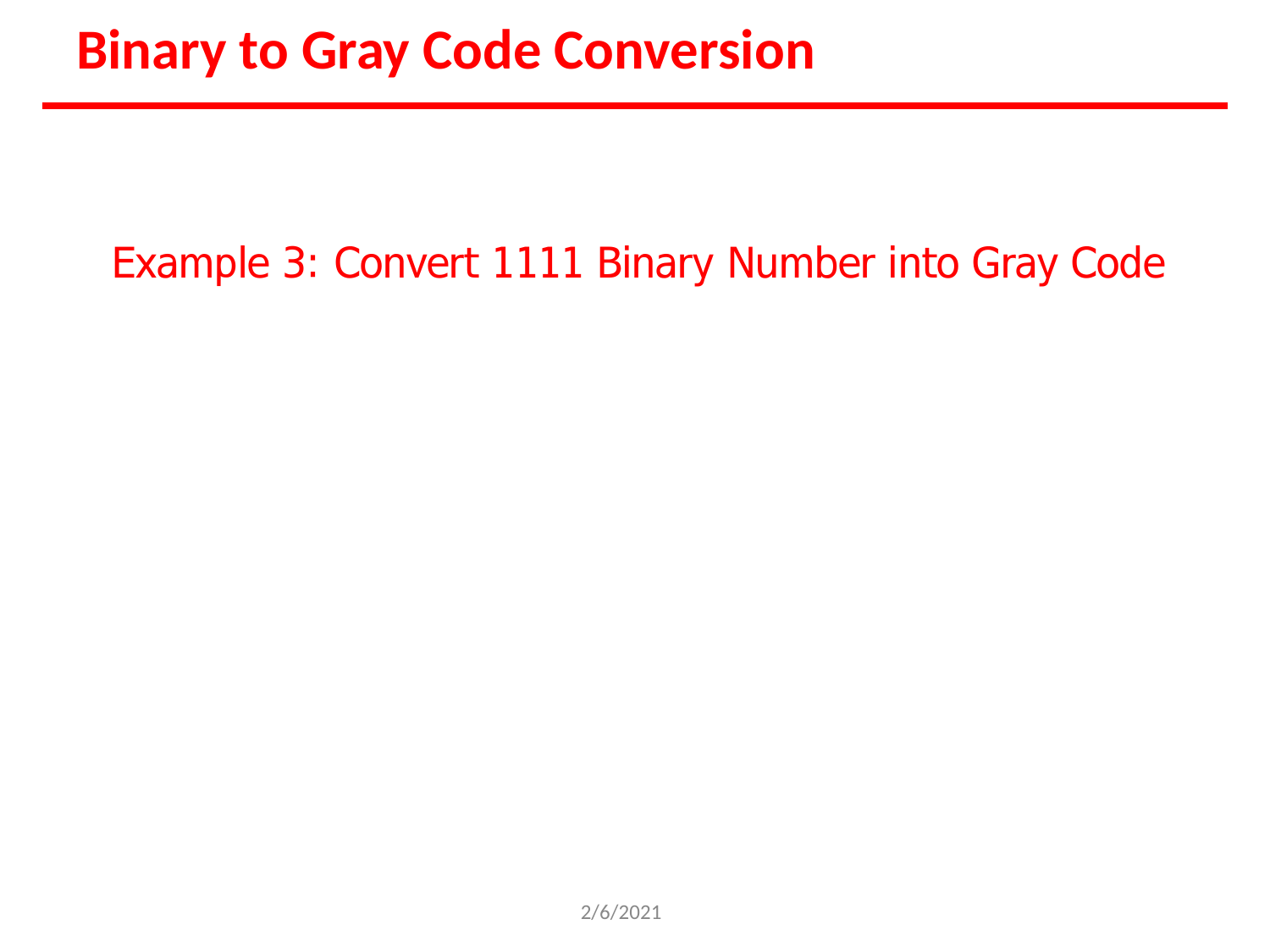

Binary to Gray Code Conversion

Example 3: Convert 1111 Binary Number into Gray Code
2/6/2021